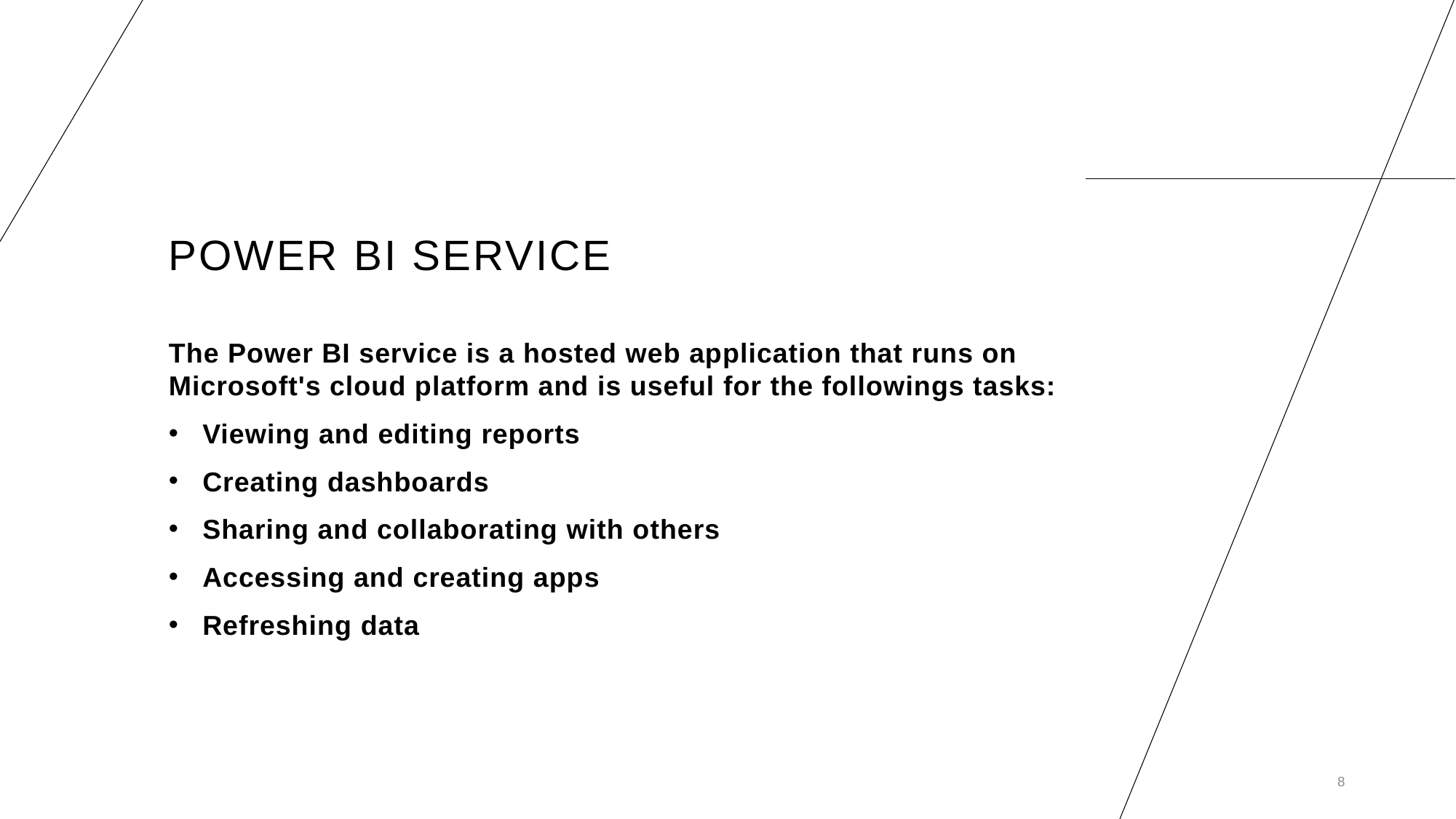

# Power BI Service
The Power BI service is a hosted web application that runs on Microsoft's cloud platform and is useful for the followings tasks:
Viewing and editing reports
Creating dashboards
Sharing and collaborating with others
Accessing and creating apps
Refreshing data
8